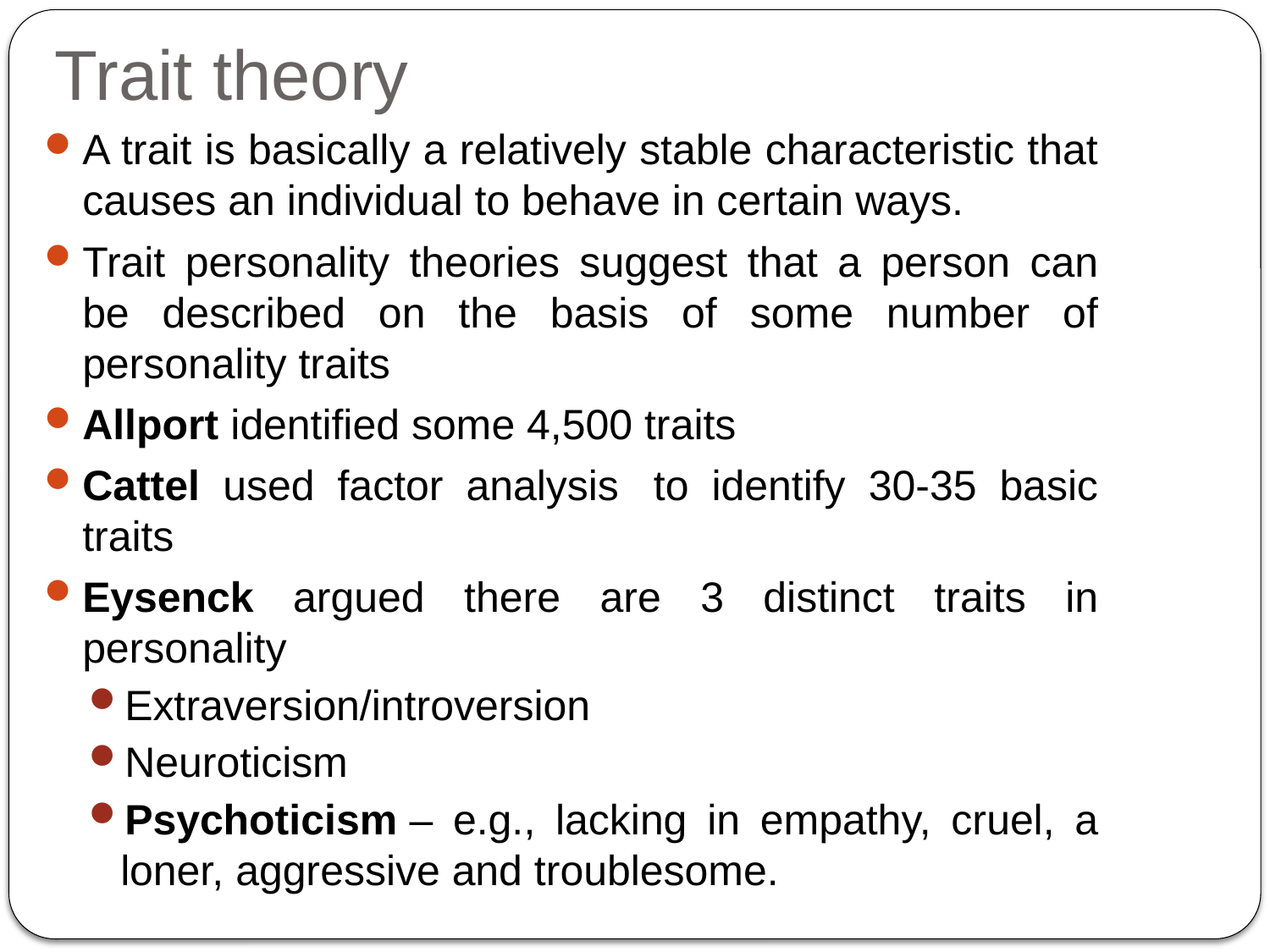

# Trait theory
A trait is basically a relatively stable characteristic that causes an individual to behave in certain ways.
Trait personality theories suggest that a person can be described on the basis of some number of personality traits
Allport identified some 4,500 traits
Cattel used factor analysis  to identify 30-35 basic traits
Eysenck argued there are 3 distinct traits in personality
Extraversion/introversion
Neuroticism
Psychoticism – e.g., lacking in empathy, cruel, a loner, aggressive and troublesome.